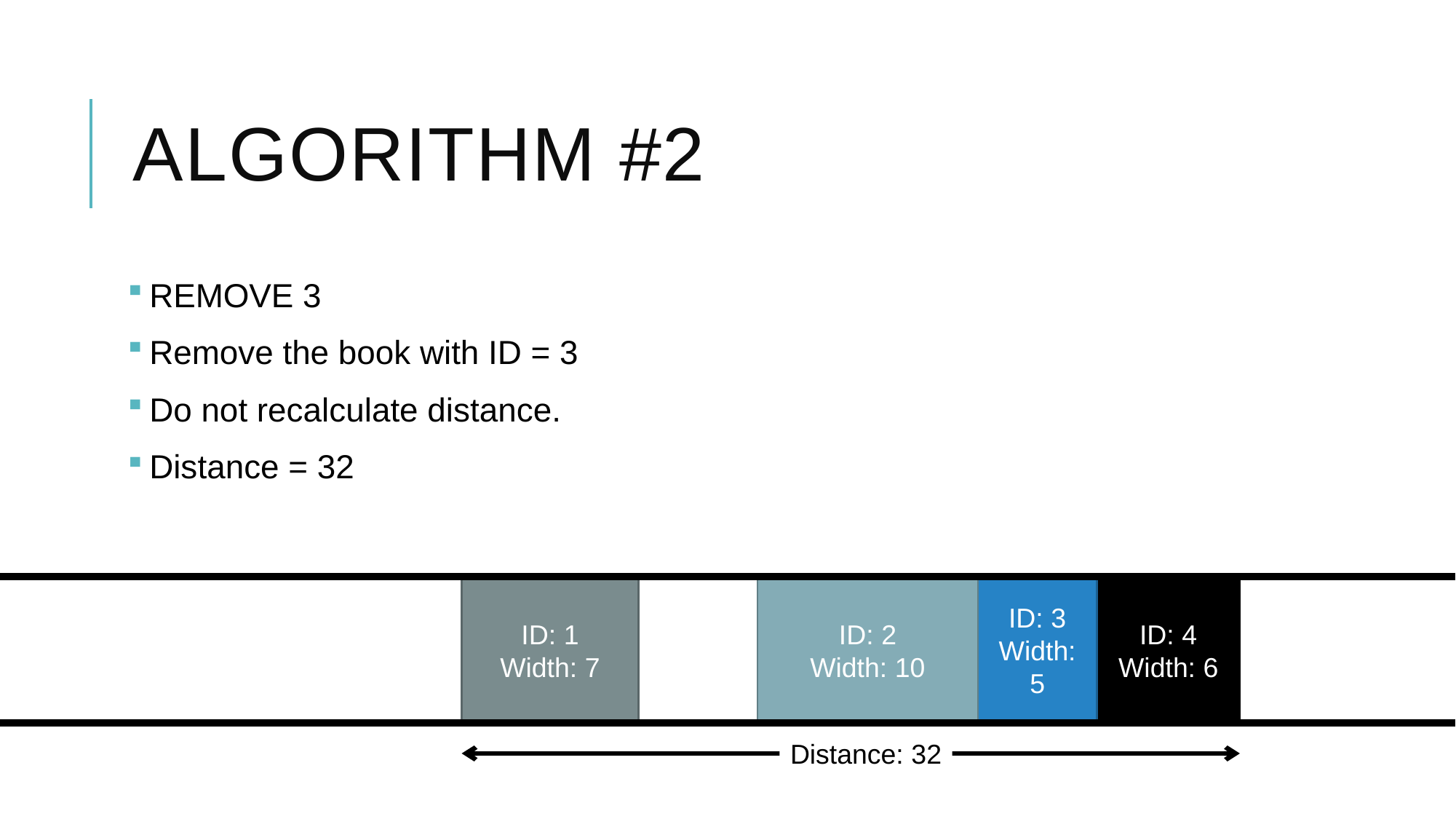

# Algorithm #2
REMOVE 3
Remove the book with ID = 3
Do not recalculate distance.
Distance = 32
ID: 4
Width: 6
ID: 1
Width: 7
ID: 2
Width: 10
ID: 3
Width: 5
Distance: 32